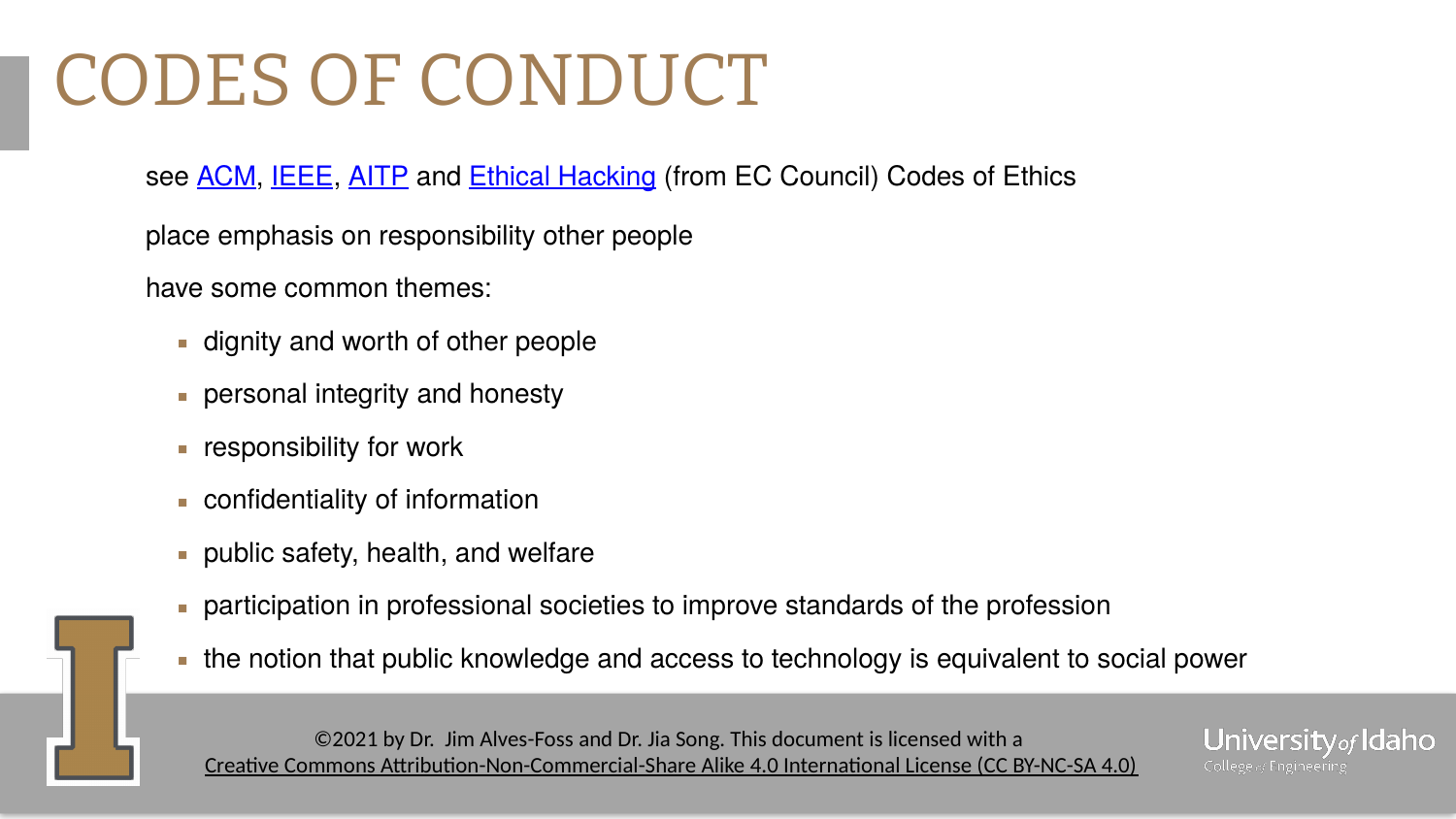

# CODES OF CONDUCT
see ACM, IEEE, AITP and Ethical Hacking (from EC Council) Codes of Ethics
place emphasis on responsibility other people
have some common themes:
dignity and worth of other people
personal integrity and honesty
responsibility for work
confidentiality of information
public safety, health, and welfare
participation in professional societies to improve standards of the profession
the notion that public knowledge and access to technology is equivalent to social power